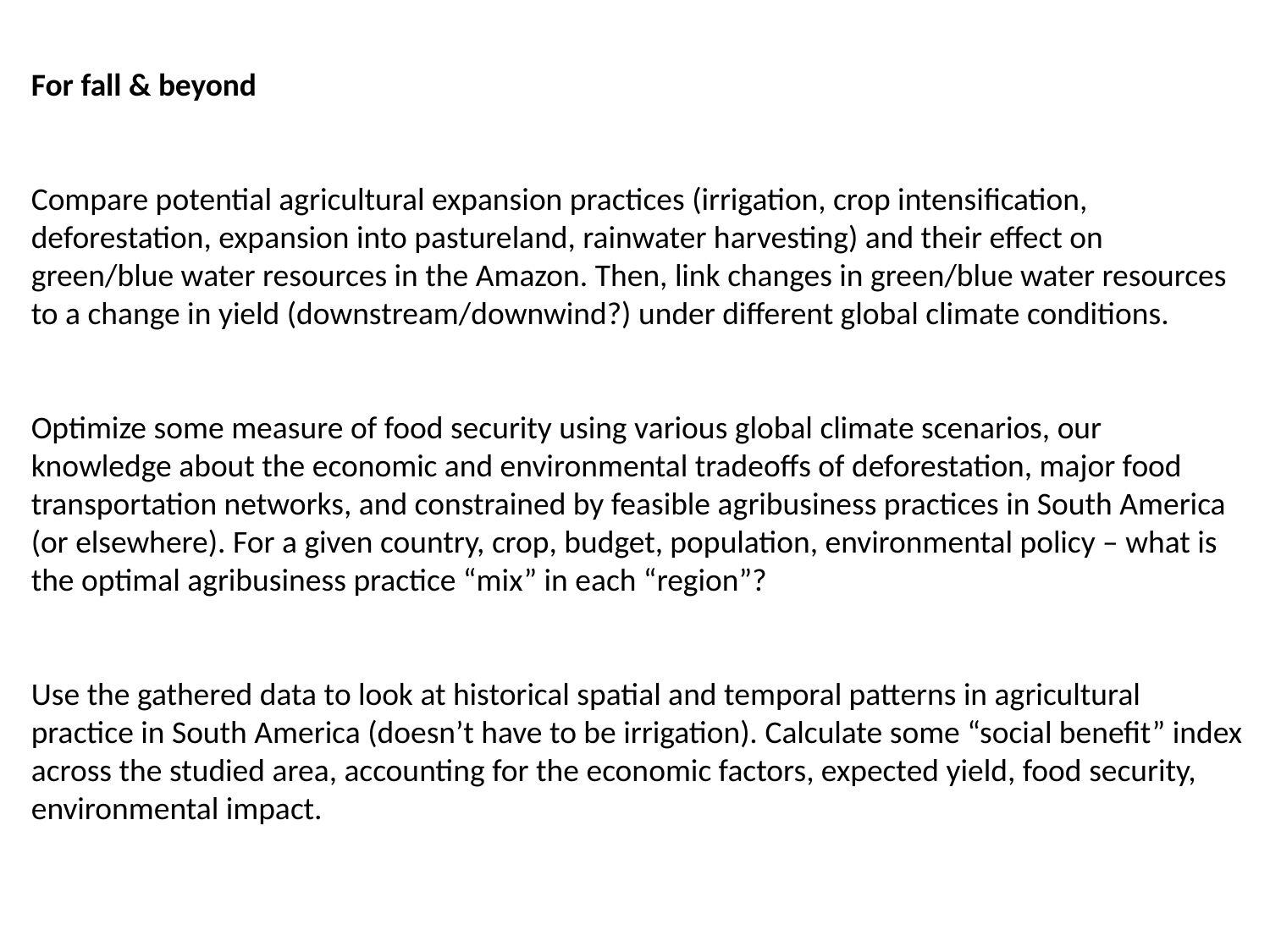

For fall & beyond

Compare potential agricultural expansion practices (irrigation, crop intensification, deforestation, expansion into pastureland, rainwater harvesting) and their effect on green/blue water resources in the Amazon. Then, link changes in green/blue water resources to a change in yield (downstream/downwind?) under different global climate conditions.

Optimize some measure of food security using various global climate scenarios, our knowledge about the economic and environmental tradeoffs of deforestation, major food transportation networks, and constrained by feasible agribusiness practices in South America (or elsewhere). For a given country, crop, budget, population, environmental policy – what is the optimal agribusiness practice “mix” in each “region”?

Use the gathered data to look at historical spatial and temporal patterns in agricultural practice in South America (doesn’t have to be irrigation). Calculate some “social benefit” index across the studied area, accounting for the economic factors, expected yield, food security, environmental impact.